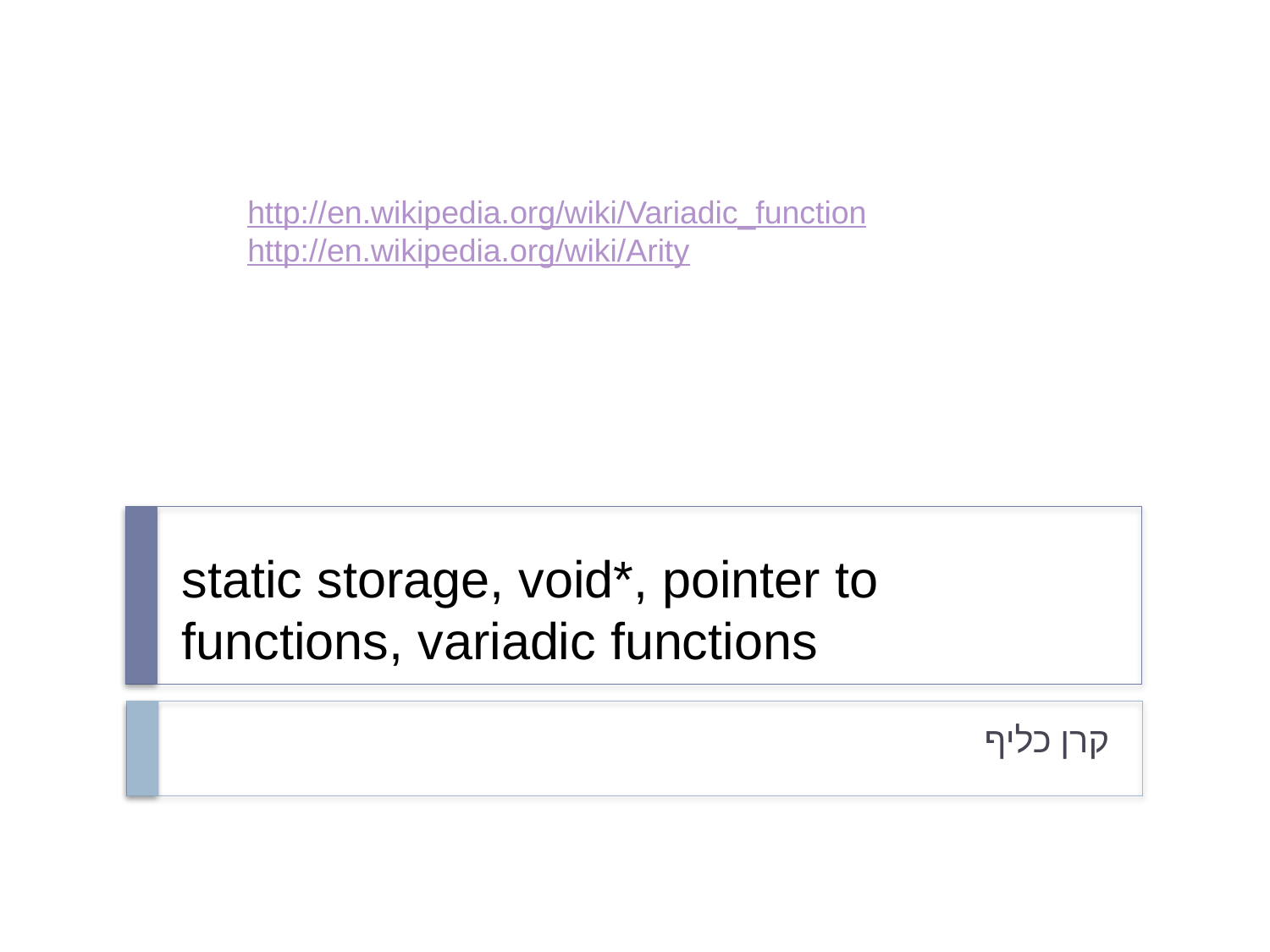

http://en.wikipedia.org/wiki/Variadic_function
http://en.wikipedia.org/wiki/Arity
# static storage, void*, pointer to functions, variadic functions
קרן כליף